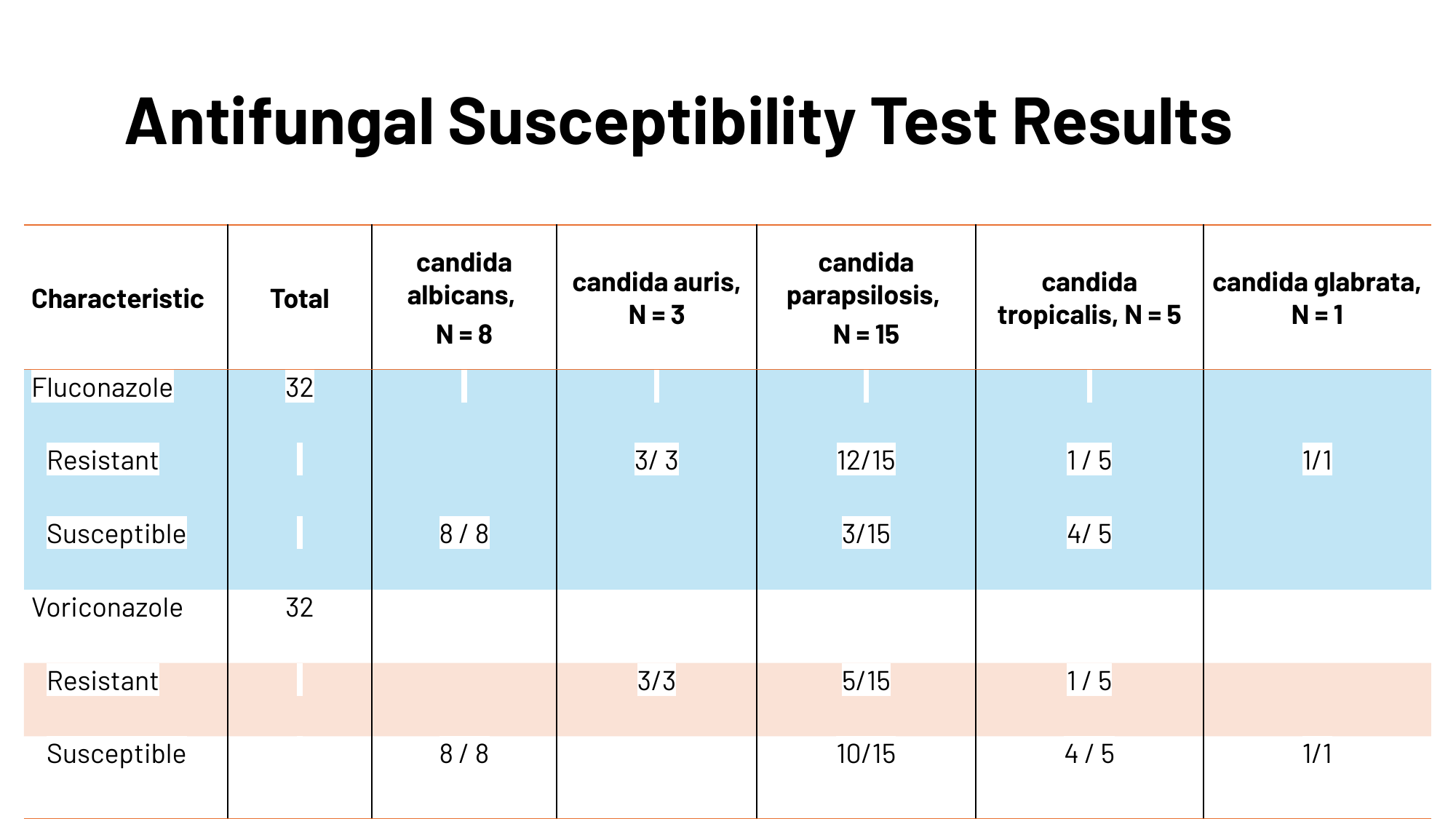

# Antifungal Susceptibility Test Results
| Characteristic | Total | candida albicans, N = 8 | candida auris, N = 3 | candida parapsilosis, N = 15 | candida tropicalis, N = 5 | candida glabrata, N = 1 |
| --- | --- | --- | --- | --- | --- | --- |
| Fluconazole | 32 |  |  |  |  |  |
| Resistant |  |  | 3/ 3 | 12/15 | 1 / 5 | 1/1 |
| Susceptible |  | 8 / 8 |  | 3/15 | 4/ 5 |  |
| Voriconazole | 32 |  |  |  |  |  |
| Resistant |  |  | 3/3 | 5/15 | 1 / 5 |  |
| Susceptible |  | 8 / 8 |  | 10/15 | 4 / 5 | 1/1 |